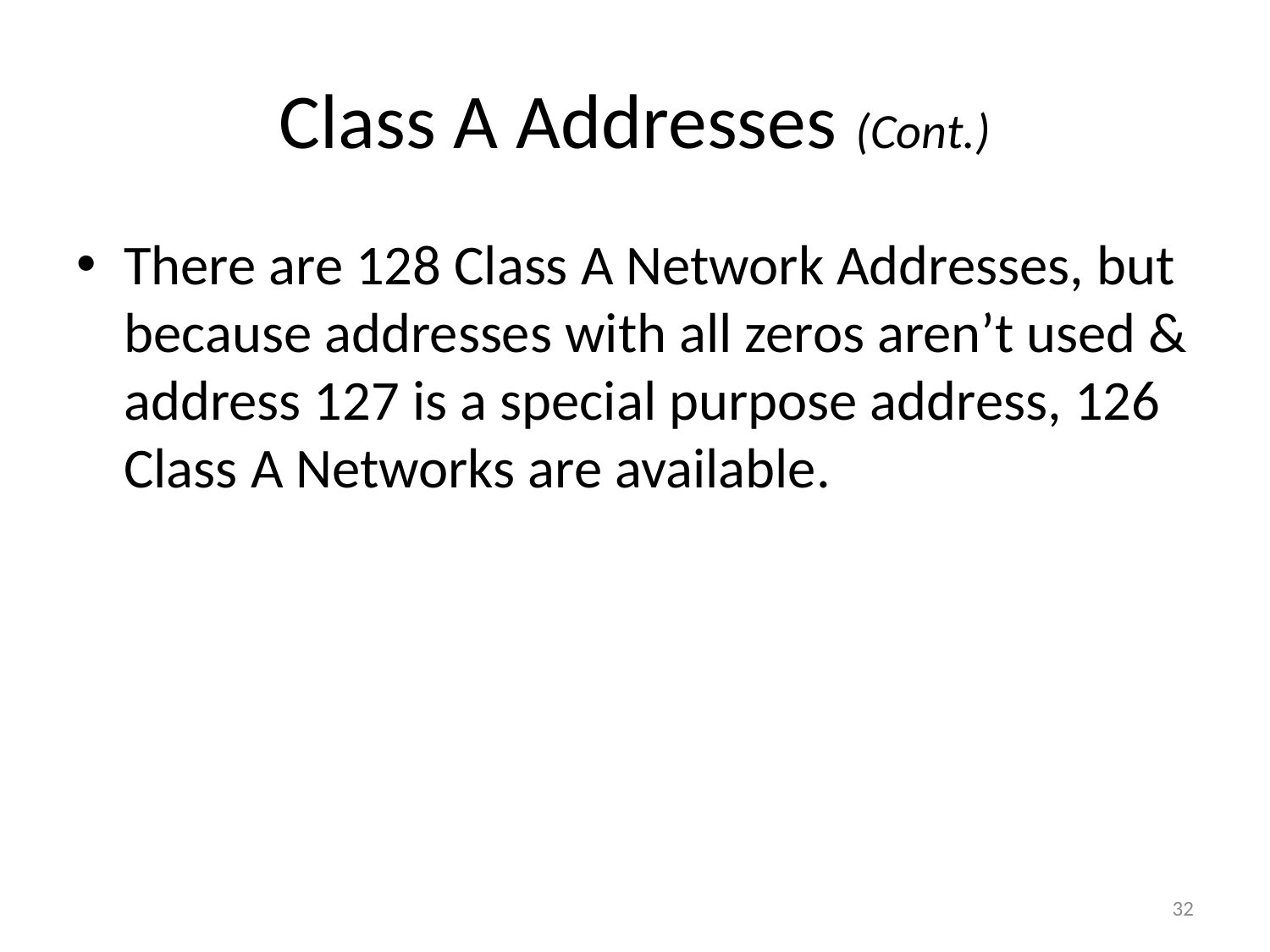

# Class A Addresses (Cont.)
There are 128 Class A Network Addresses, but because addresses with all zeros aren’t used & address 127 is a special purpose address, 126 Class A Networks are available.
32